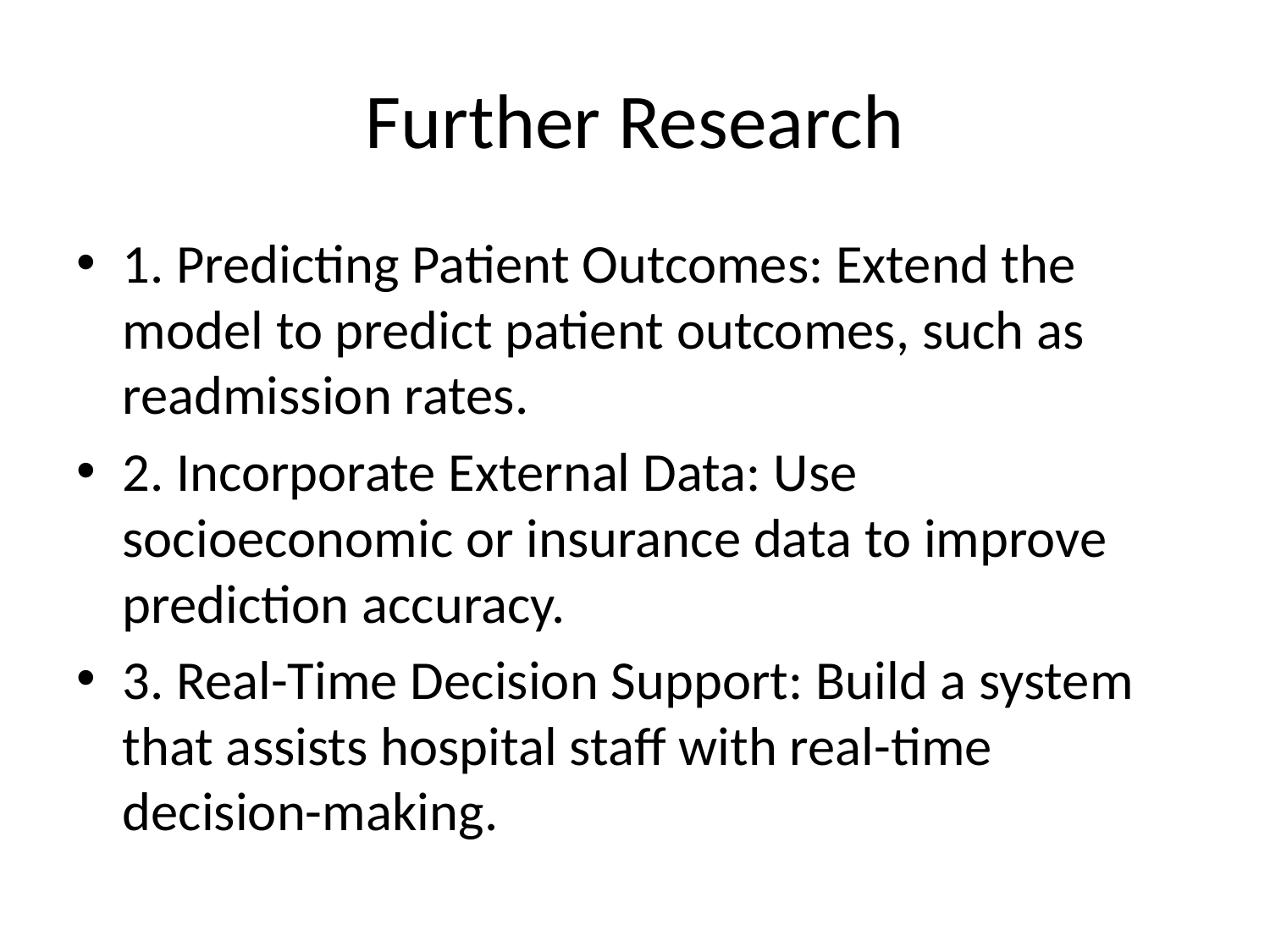

# Further Research
1. Predicting Patient Outcomes: Extend the model to predict patient outcomes, such as readmission rates.
2. Incorporate External Data: Use socioeconomic or insurance data to improve prediction accuracy.
3. Real-Time Decision Support: Build a system that assists hospital staff with real-time decision-making.